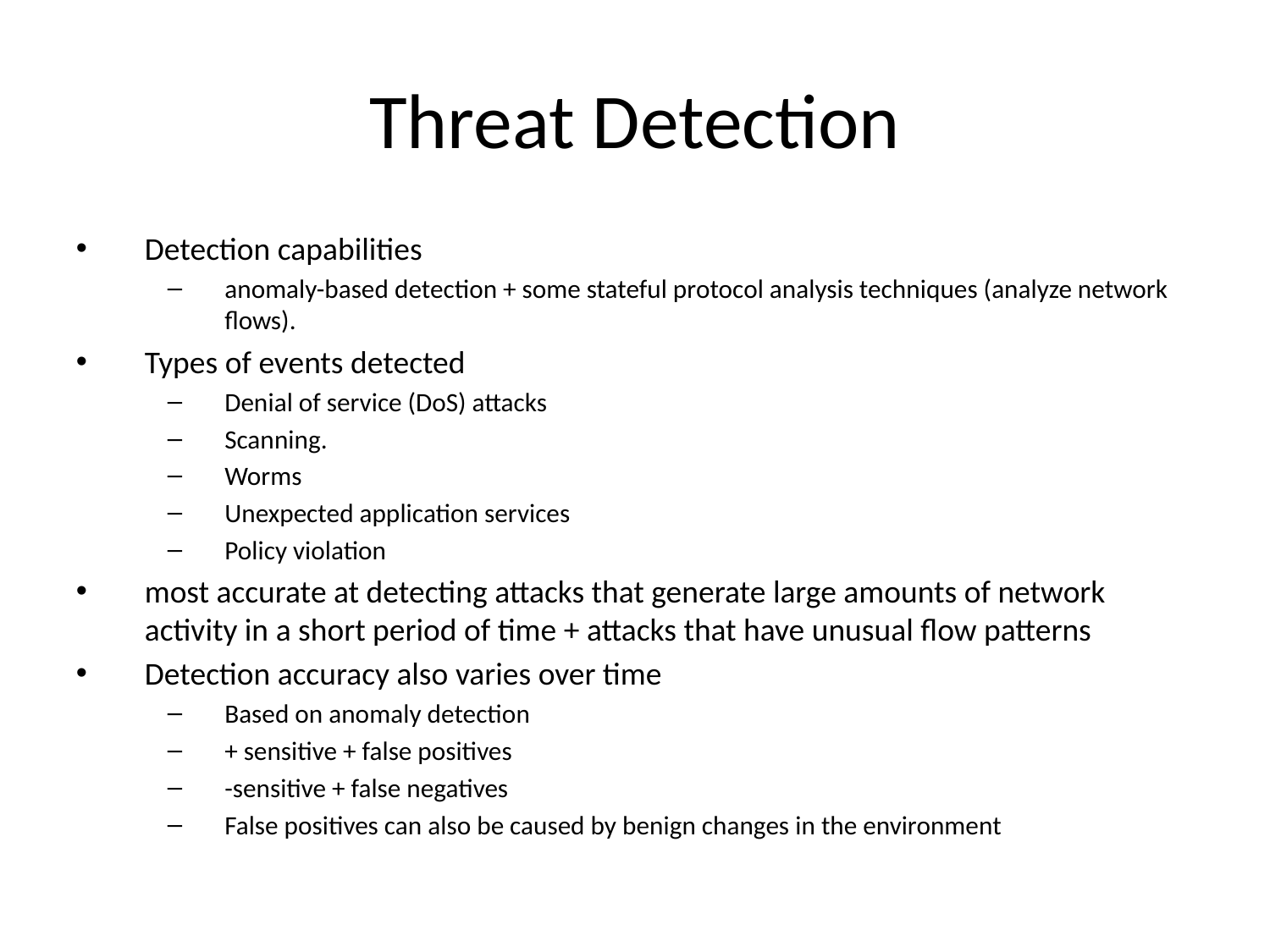

Threat Detection
Detection capabilities
anomaly-based detection + some stateful protocol analysis techniques (analyze network flows).
Types of events detected
Denial of service (DoS) attacks
Scanning.
Worms
Unexpected application services
Policy violation
most accurate at detecting attacks that generate large amounts of network activity in a short period of time + attacks that have unusual flow patterns
Detection accuracy also varies over time
Based on anomaly detection
+ sensitive + false positives
-sensitive + false negatives
False positives can also be caused by benign changes in the environment